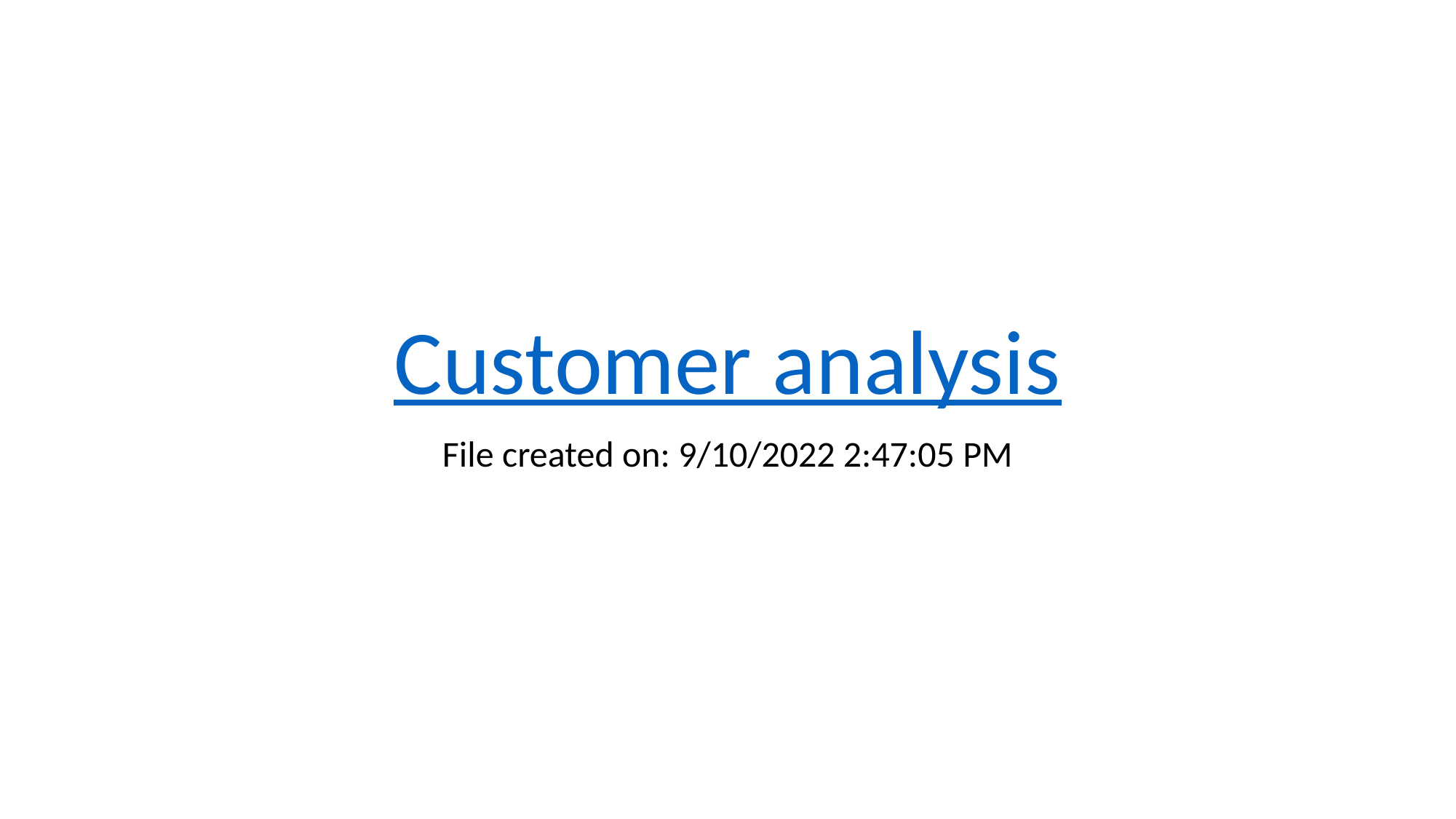

# Customer analysis
File created on: 9/10/2022 2:47:05 PM